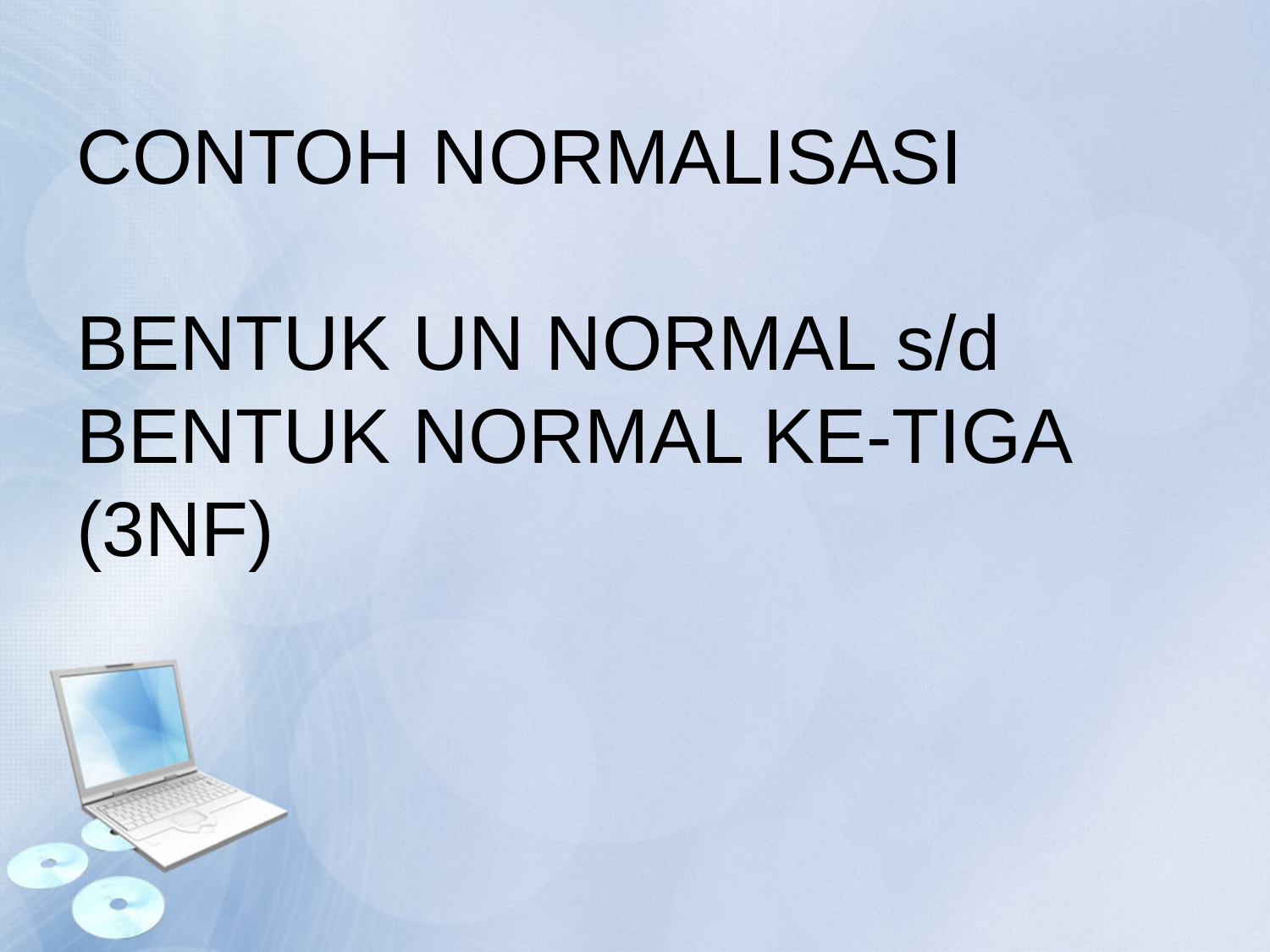

# CONTOH NORMALISASI BENTUK UN NORMAL s/d BENTUK NORMAL KE-TIGA (3NF)